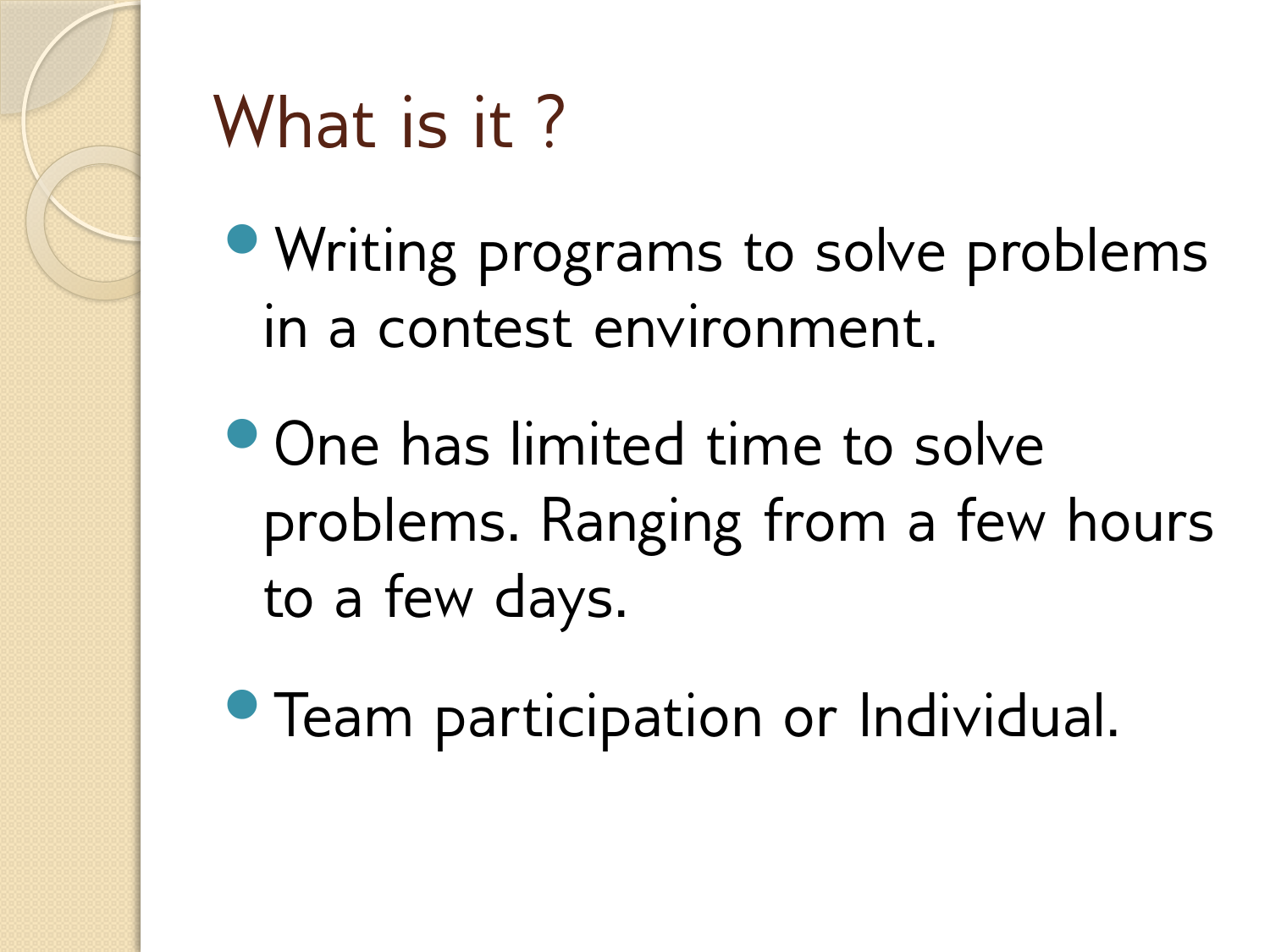

# What is it ?
Writing programs to solve problems in a contest environment.
One has limited time to solve problems. Ranging from a few hours to a few days.
Team participation or Individual.